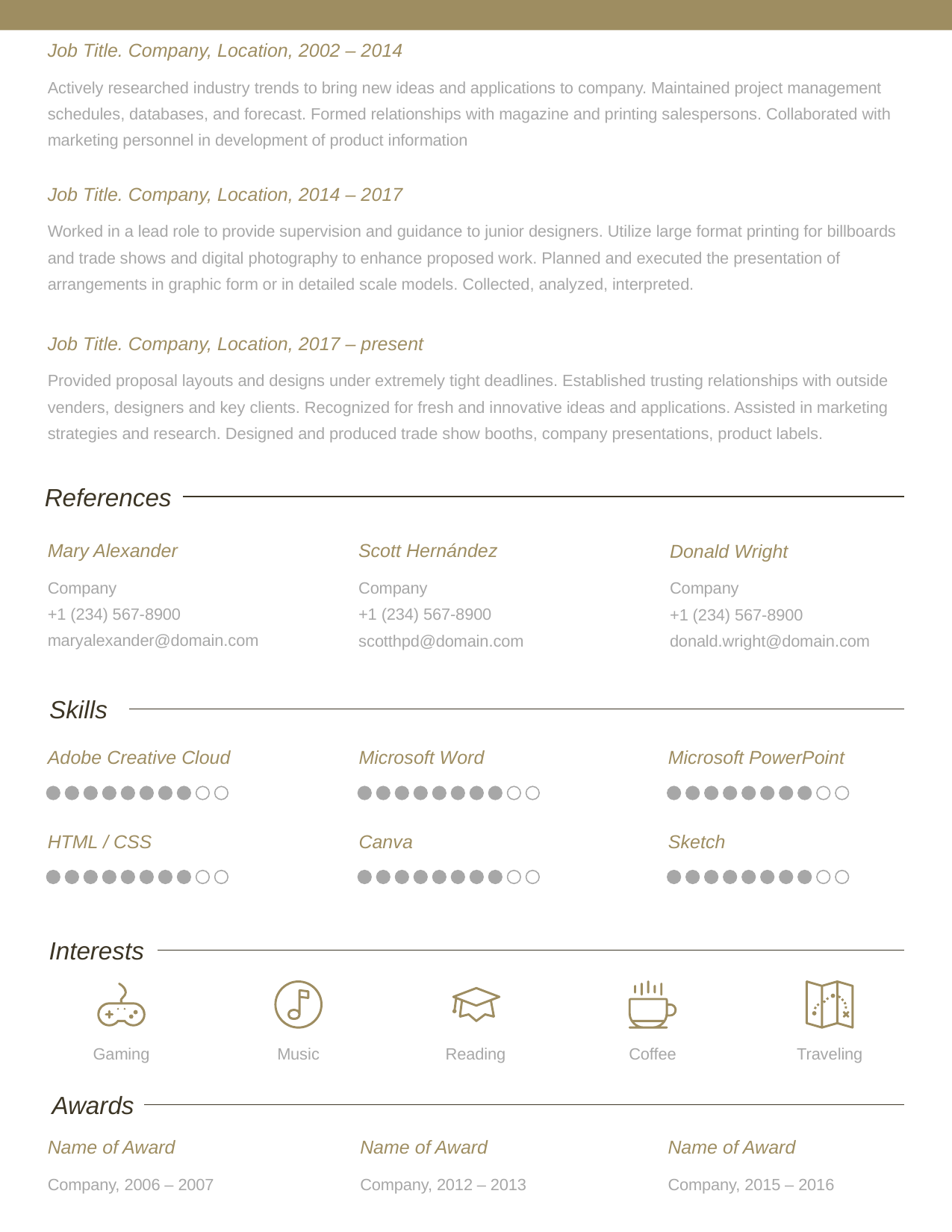

Job Title. Company, Location, 2002 – 2014
Actively researched industry trends to bring new ideas and applications to company. Maintained project management schedules, databases, and forecast. Formed relationships with magazine and printing salespersons. Collaborated with marketing personnel in development of product information
Job Title. Company, Location, 2014 – 2017
Worked in a lead role to provide supervision and guidance to junior designers. Utilize large format printing for billboards and trade shows and digital photography to enhance proposed work. Planned and executed the presentation of arrangements in graphic form or in detailed scale models. Collected, analyzed, interpreted.
Job Title. Company, Location, 2017 – present
Provided proposal layouts and designs under extremely tight deadlines. Established trusting relationships with outside venders, designers and key clients. Recognized for fresh and innovative ideas and applications. Assisted in marketing strategies and research. Designed and produced trade show booths, company presentations, product labels.
References
Mary Alexander
Company
+1 (234) 567-8900
maryalexander@domain.com
Scott Hernández
Company
+1 (234) 567-8900
scotthpd@domain.com
Donald Wright
Company
+1 (234) 567-8900
donald.wright@domain.com
Skills
Adobe Creative Cloud
Microsoft Word
Microsoft PowerPoint

HTML / CSS
Canva
Sketch

Interests

Gaming
Music
Reading
Coffee
Traveling
Awards
Name of Award
Company, 2006 – 2007
Name of Award
Company, 2012 – 2013
Name of Award
Company, 2015 – 2016